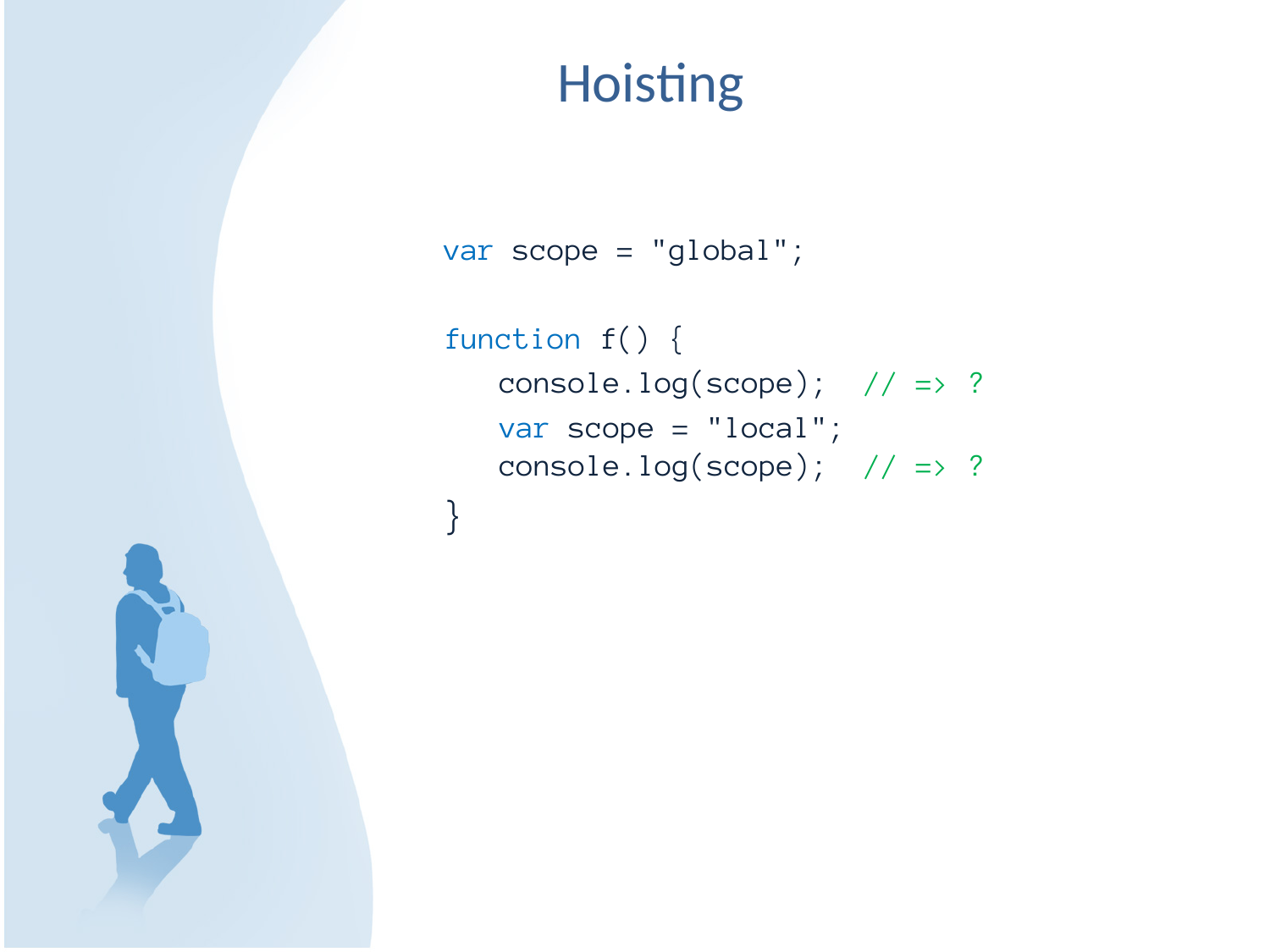

# Hoisting
var scope = "global";

function f() {
console.log(scope);  // => ?
var scope = "local"; console.log(scope);  // => ?
}